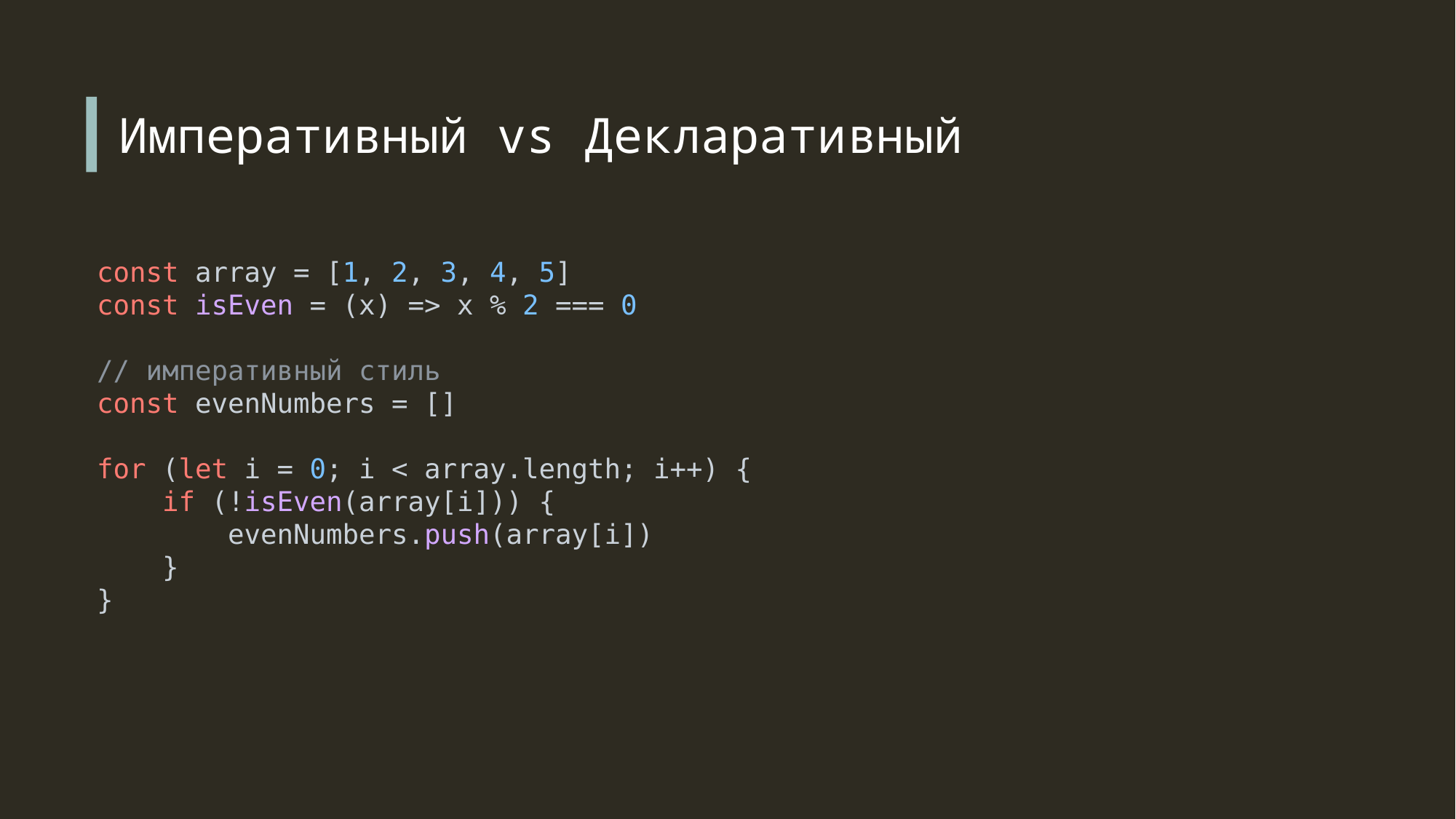

Императивный vs Декларативный
const array = [1, 2, 3, 4, 5]
const isEven = (x) => x % 2 === 0

// императивный стиль
const evenNumbers = []

for (let i = 0; i < array.length; i++) {
    if (!isEven(array[i])) {
        evenNumbers.push(array[i])
    }
}